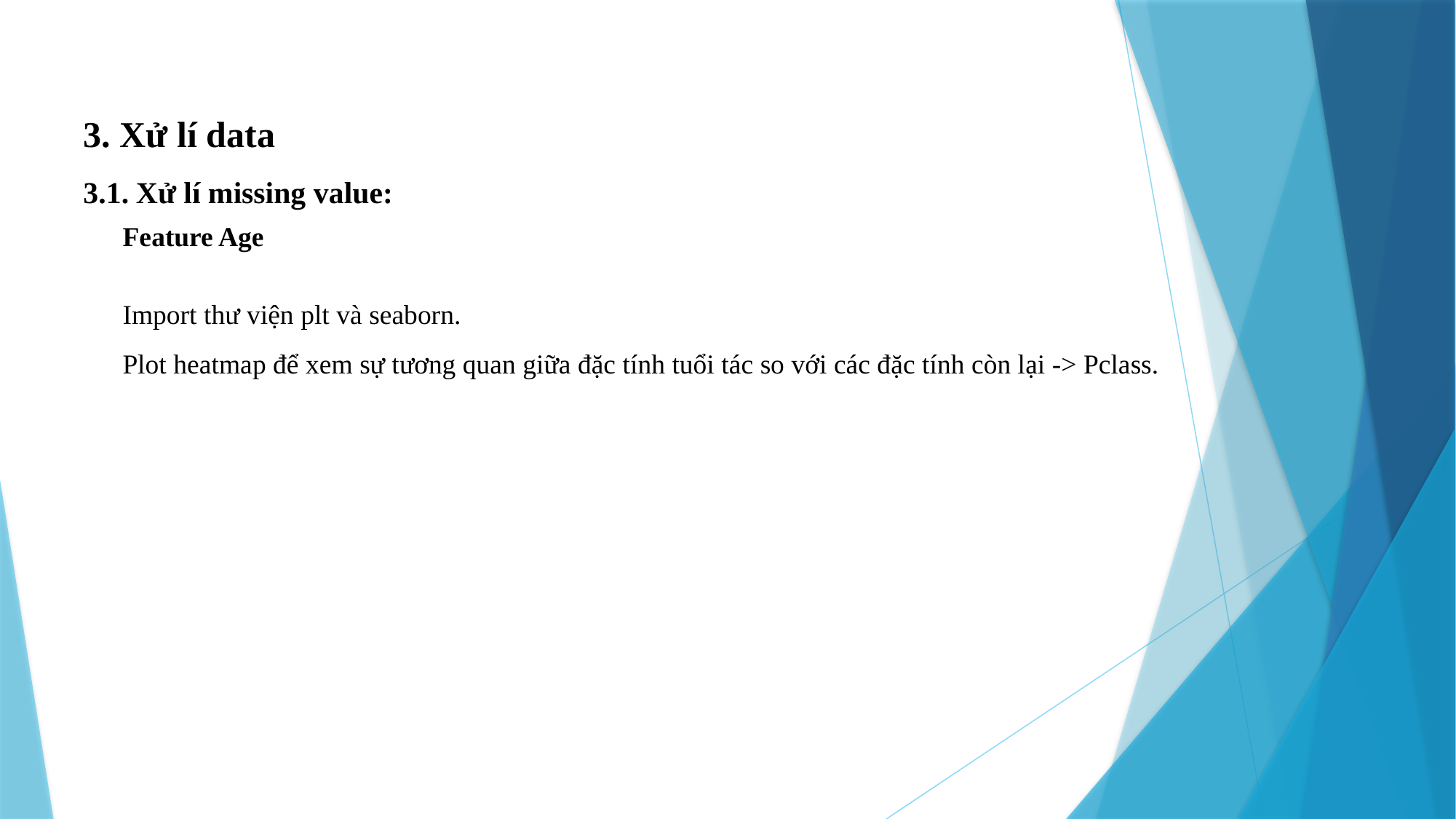

3. Xử lí data
3.1. Xử lí missing value:
Feature Age
Import thư viện plt và seaborn.
Plot heatmap để xem sự tương quan giữa đặc tính tuổi tác so với các đặc tính còn lại -> Pclass.